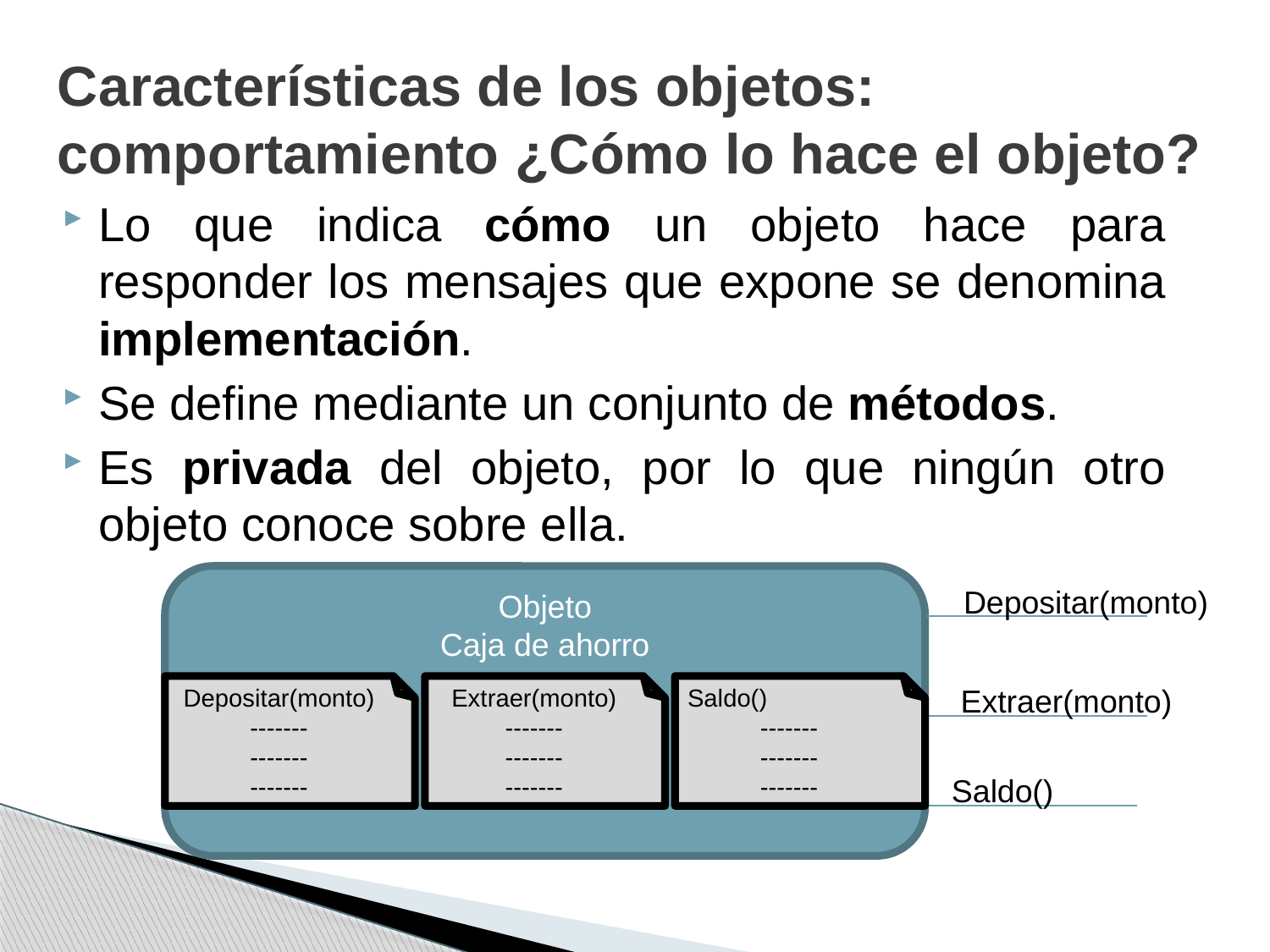

# Características de los objetos: comportamiento ¿Cómo lo hace el objeto?
Lo que indica cómo un objeto hace para responder los mensajes que expone se denomina implementación.
Se define mediante un conjunto de métodos.
Es privada del objeto, por lo que ningún otro objeto conoce sobre ella.
Objeto
Caja de ahorro
Depositar(monto)
Depositar(monto)
-------
-------
-------
Saldo()
-------
-------
-------
Extraer(monto)
-------
-------
-------
Extraer(monto)
Saldo()